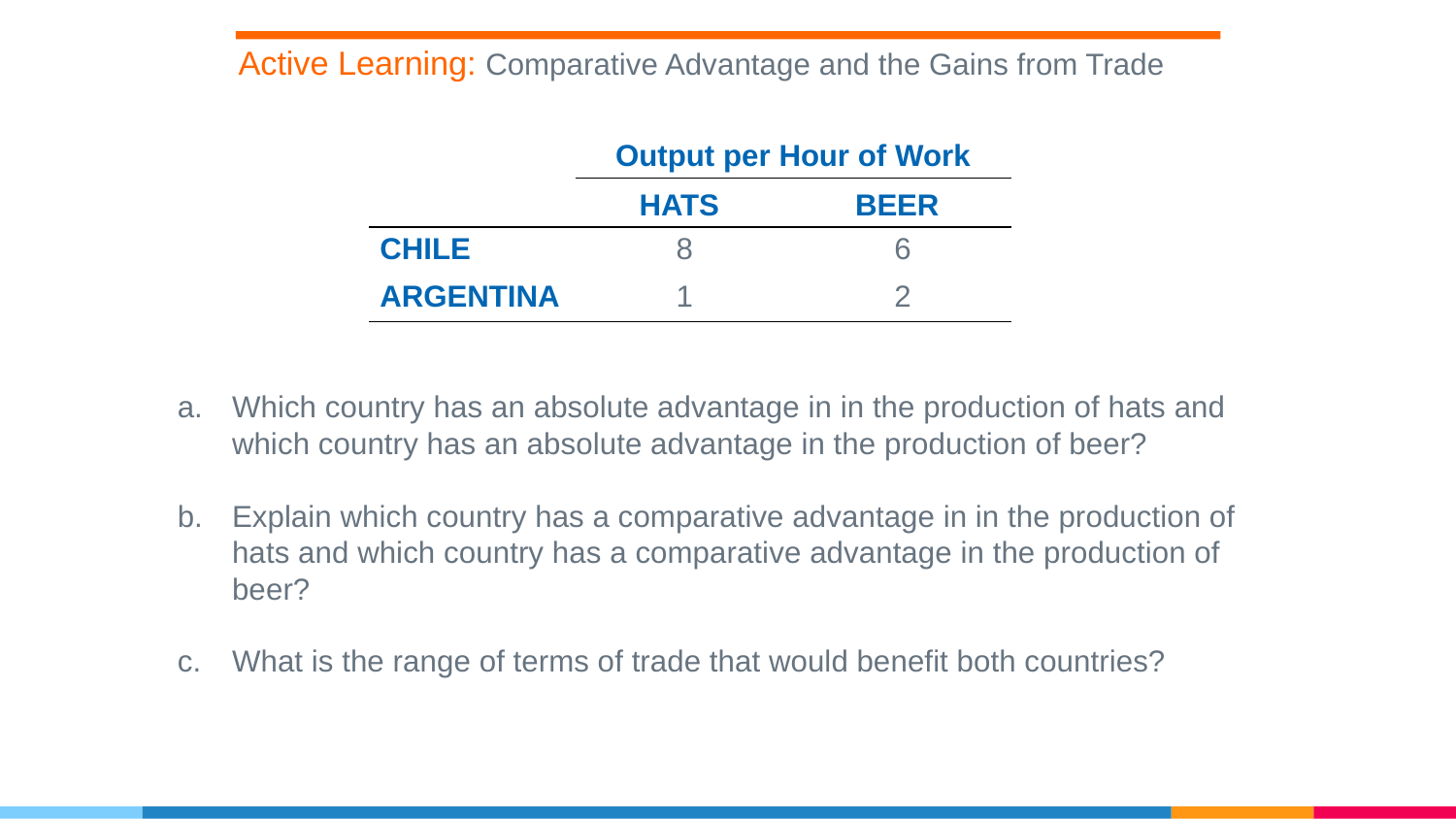

Active Learning: Comparative Advantage and the Gains from Trade

|  | Output per Hour of Work |  |
| --- | --- | --- |
|  | HATS | BEER |
| CHILE | 8 | 6 |
| ARGENTINA | 1 | 2 |
Which country has an absolute advantage in in the production of hats and which country has an absolute advantage in the production of beer?

Explain which country has a comparative advantage in in the production of hats and which country has a comparative advantage in the production of beer?

What is the range of terms of trade that would benefit both countries?